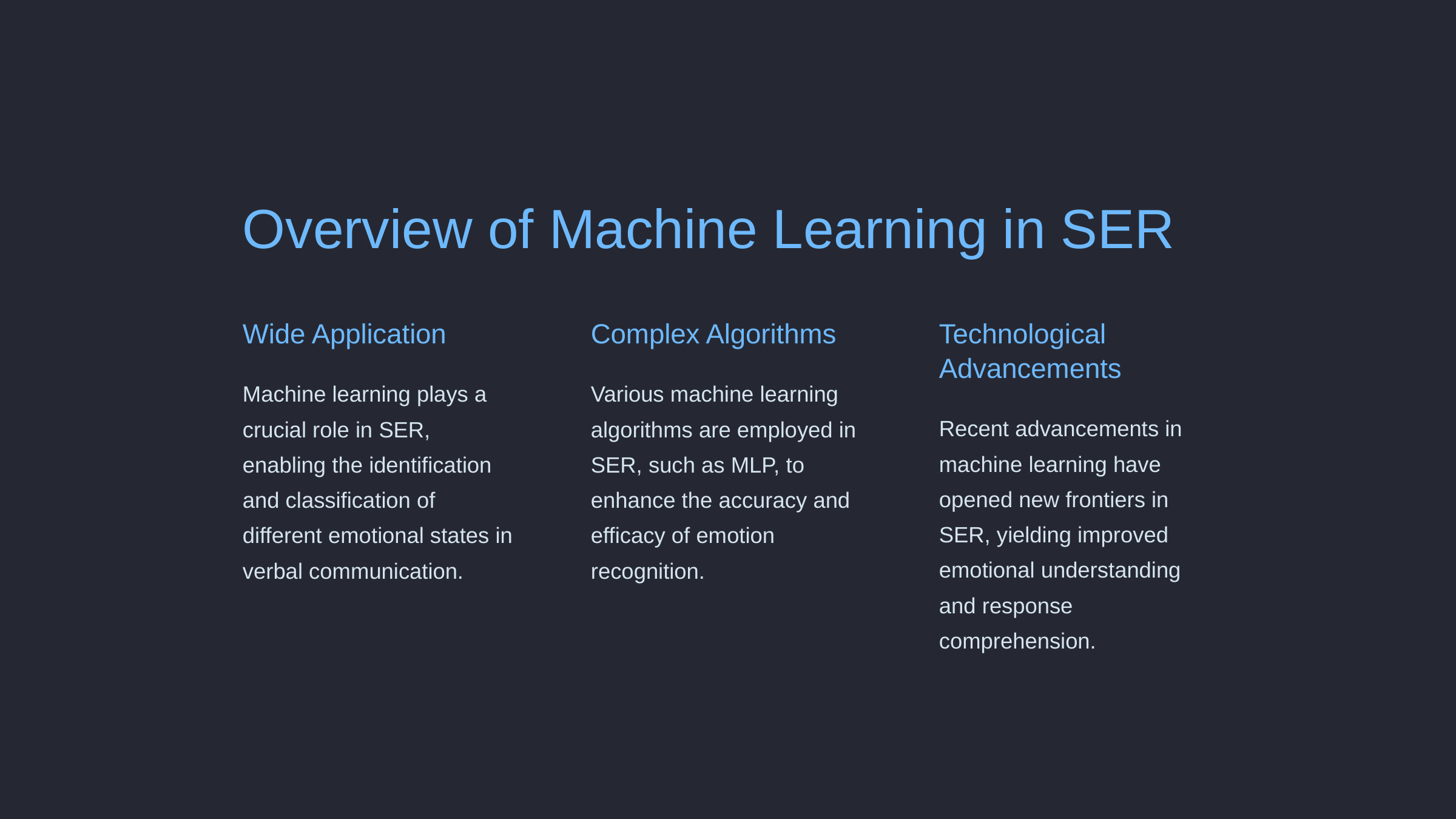

Overview of Machine Learning in SER
Wide Application
Complex Algorithms
Technological Advancements
Machine learning plays a crucial role in SER, enabling the identification and classification of different emotional states in verbal communication.
Various machine learning algorithms are employed in SER, such as MLP, to enhance the accuracy and efficacy of emotion recognition.
Recent advancements in machine learning have opened new frontiers in SER, yielding improved emotional understanding and response comprehension.